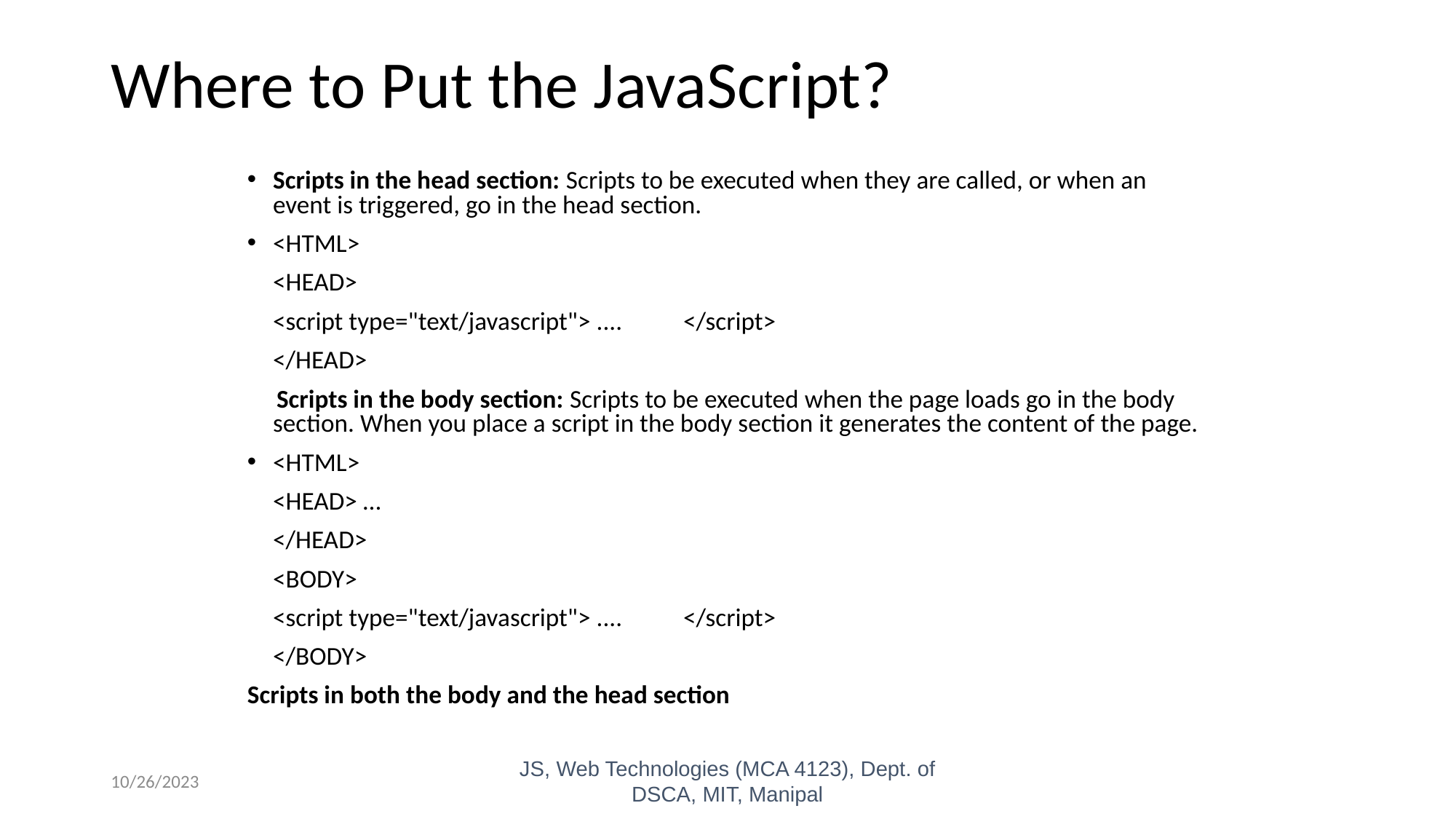

# Where to Put the JavaScript?
Scripts in the head section: Scripts to be executed when they are called, or when an event is triggered, go in the head section.
<HTML>
	<HEAD>
		<script type="text/javascript"> .... 		</script>
	</HEAD>
     Scripts in the body section: Scripts to be executed when the page loads go in the body section. When you place a script in the body section it generates the content of the page.
<HTML>
	<HEAD> …
	</HEAD>
	<BODY>
		<script type="text/javascript"> .... 		</script>
	</BODY>
Scripts in both the body and the head section

10/26/2023
JS, Web Technologies (MCA 4123), Dept. of DSCA, MIT, Manipal
9